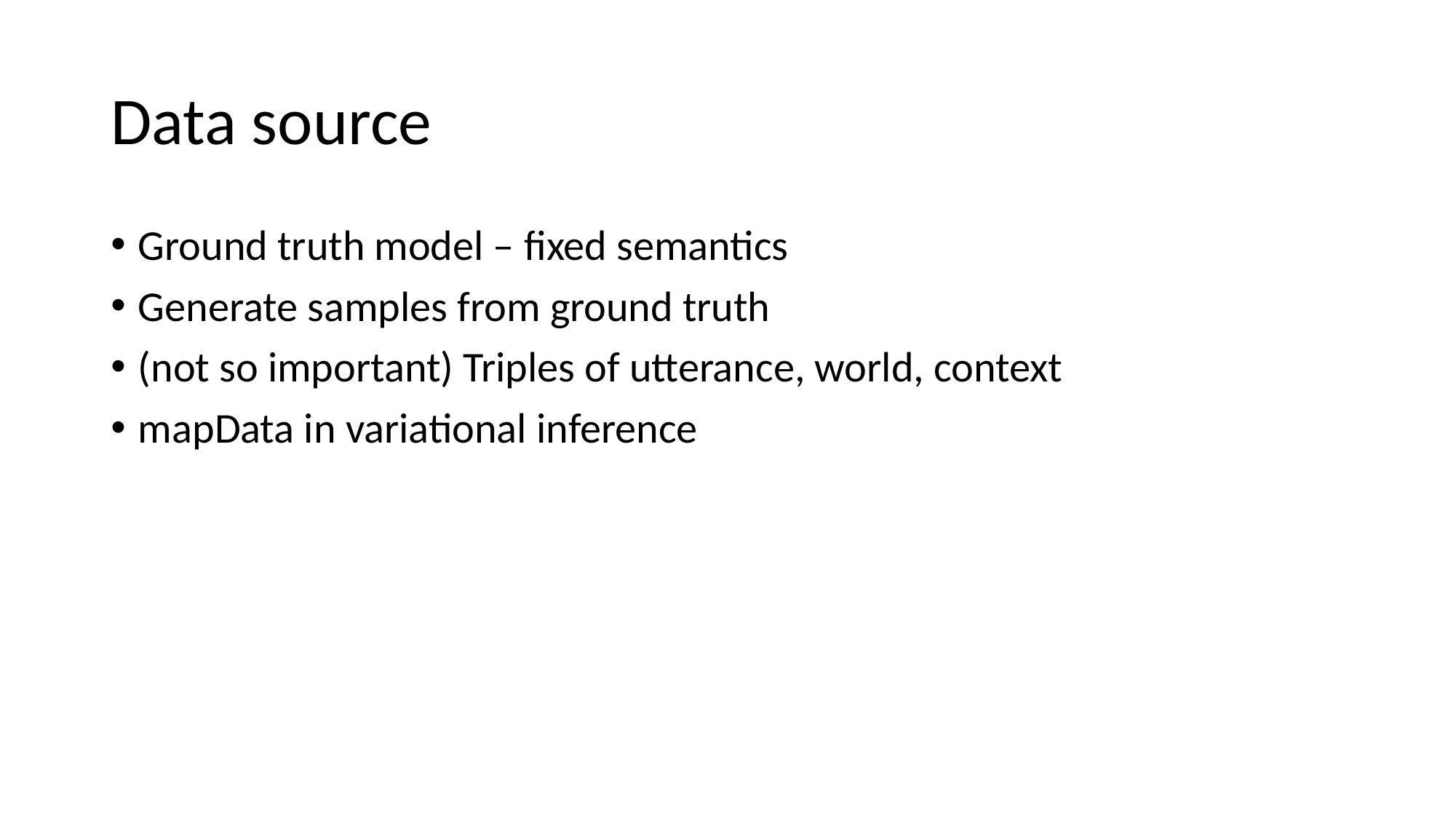

# Data source
Ground truth model – fixed semantics
Generate samples from ground truth
(not so important) Triples of utterance, world, context
mapData in variational inference